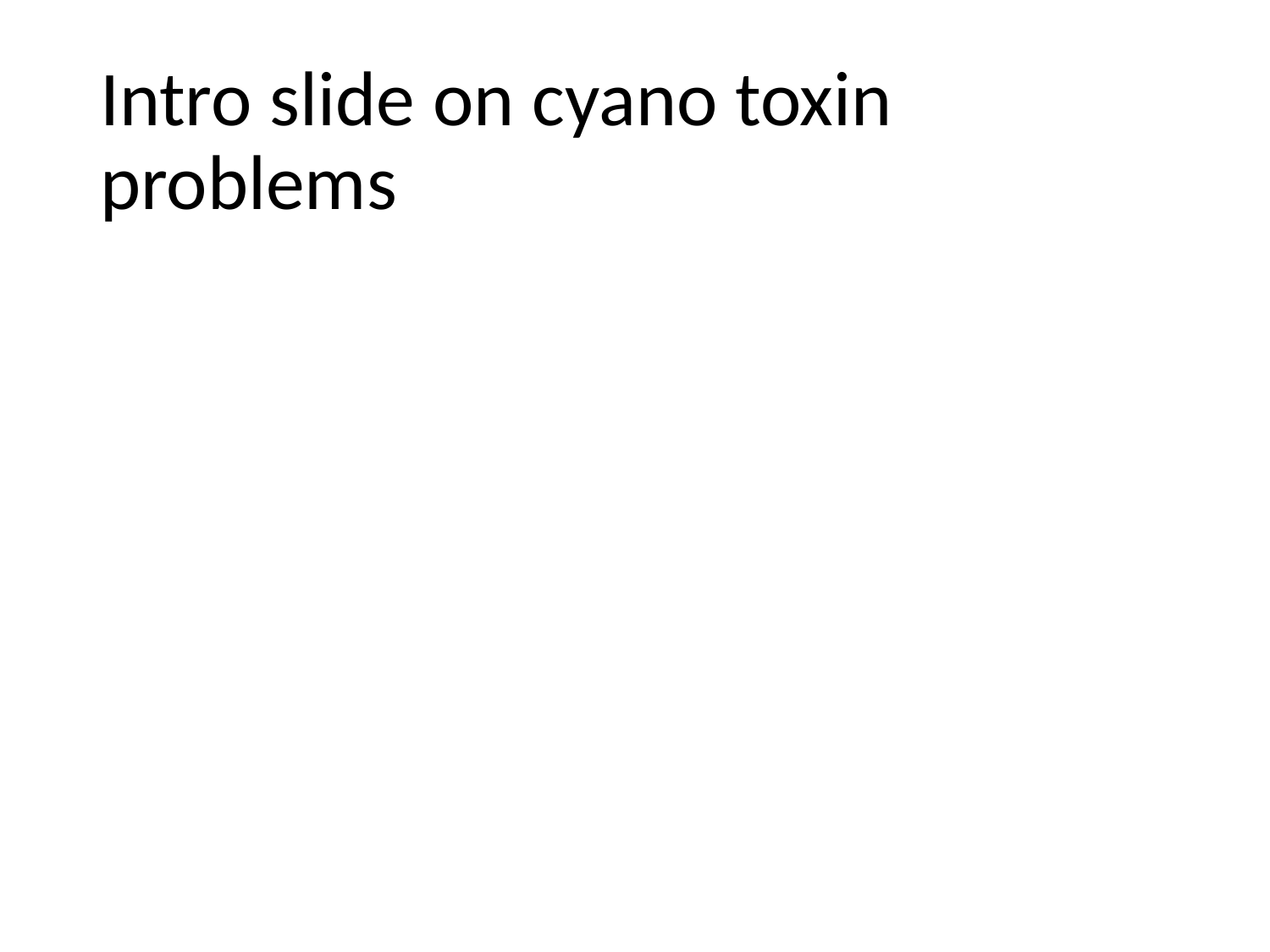

# Intro slide on cyano toxin problems